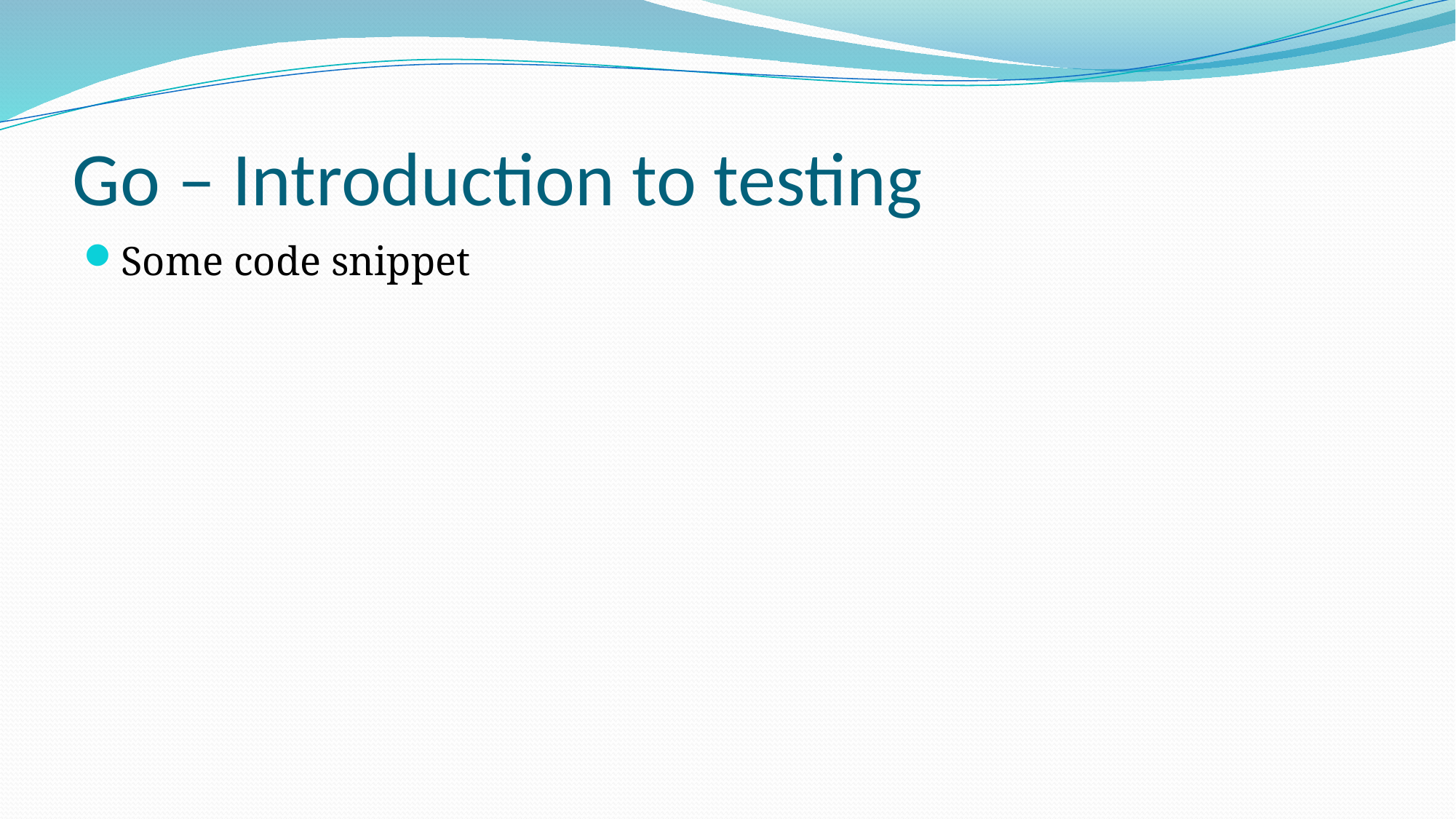

# Go – Introduction to testing
Some code snippet